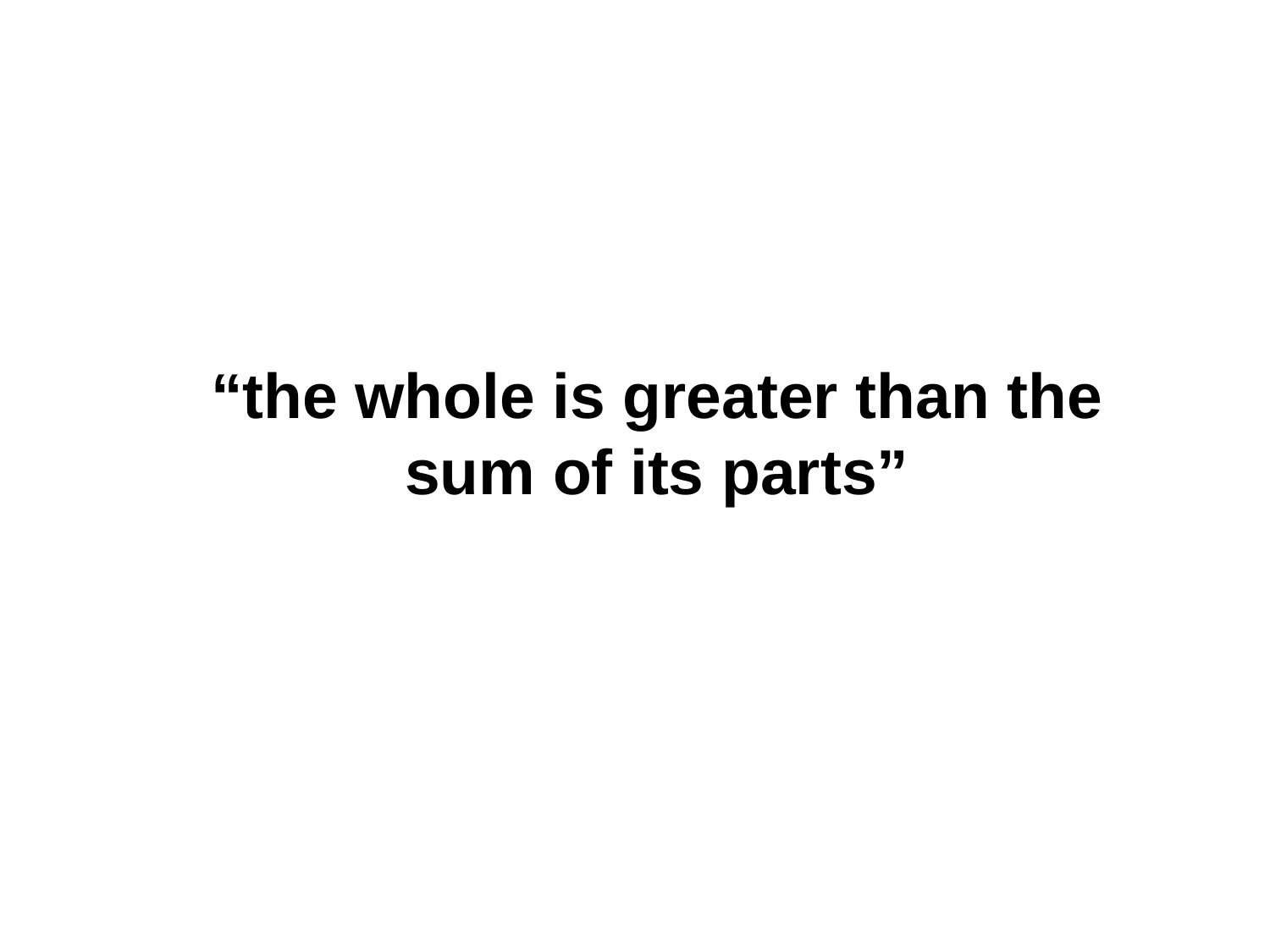

“the whole is greater than the sum of its parts”